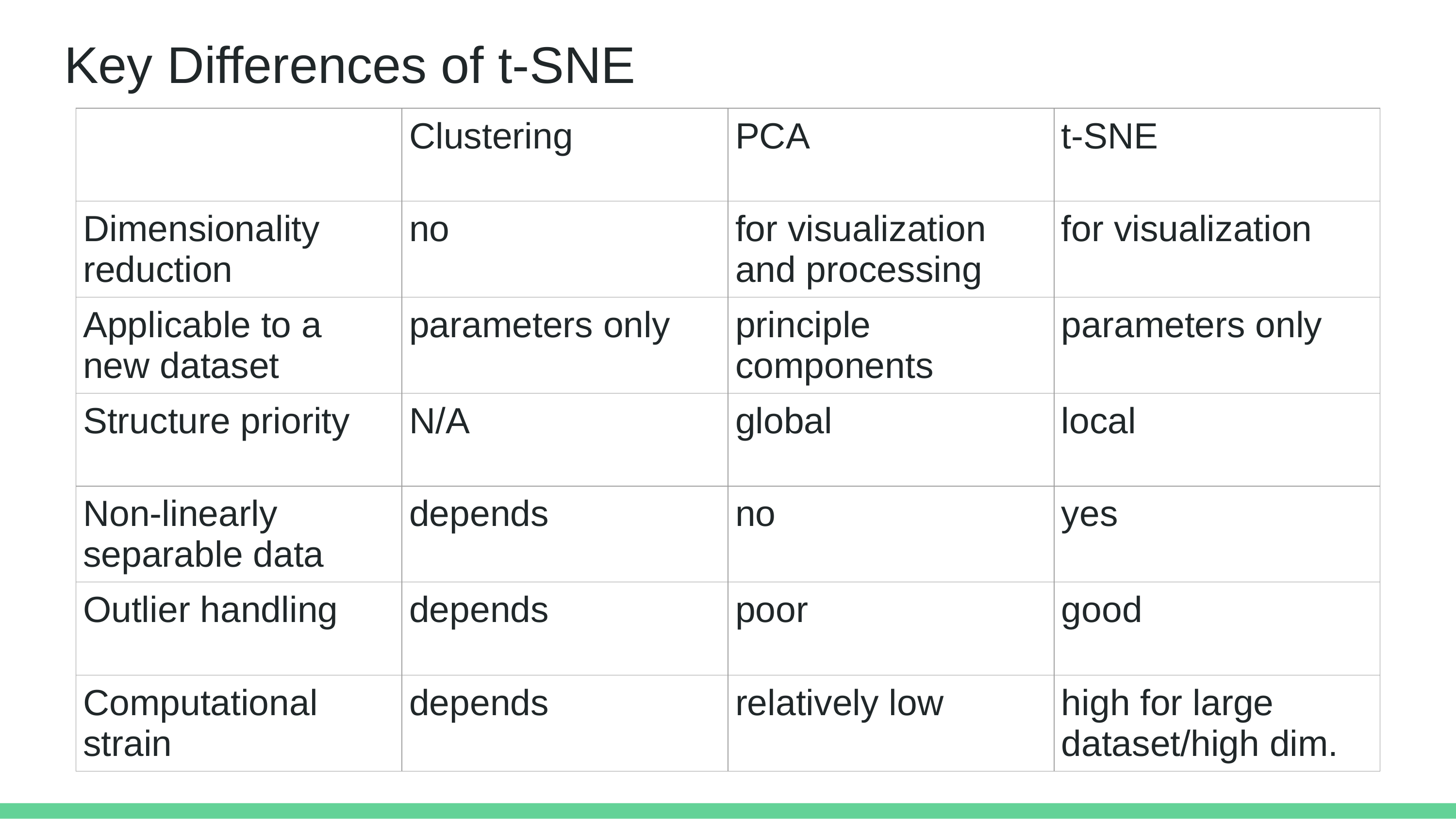

# Key Differences of t-SNE
|  | Clustering | PCA | t-SNE |
| --- | --- | --- | --- |
| Dimensionality reduction | no | for visualization and processing | for visualization |
| Applicable to a new dataset | parameters only | principle components | parameters only |
| Structure priority | N/A | global | local |
| Non-linearly separable data | depends | no | yes |
| Outlier handling | depends | poor | good |
| Computational strain | depends | relatively low | high for large dataset/high dim. |